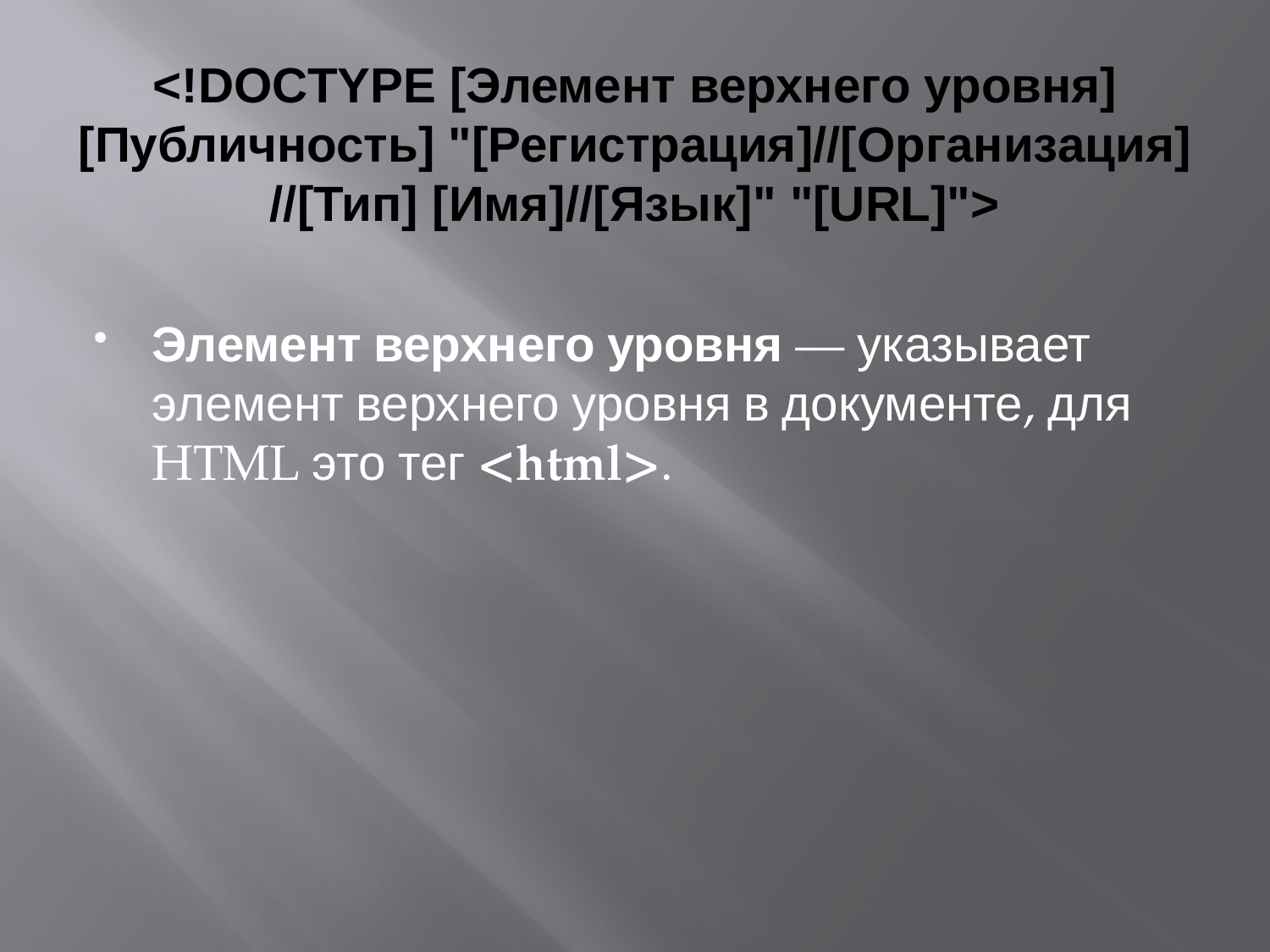

# <!DOCTYPE [Элемент верхнего уровня] [Публичность] "[Регистрация]//[Организация] //[Тип] [Имя]//[Язык]" "[URL]">
Элемент верхнего уровня — указывает элемент верхнего уровня в документе, для HTML это тег <html>.